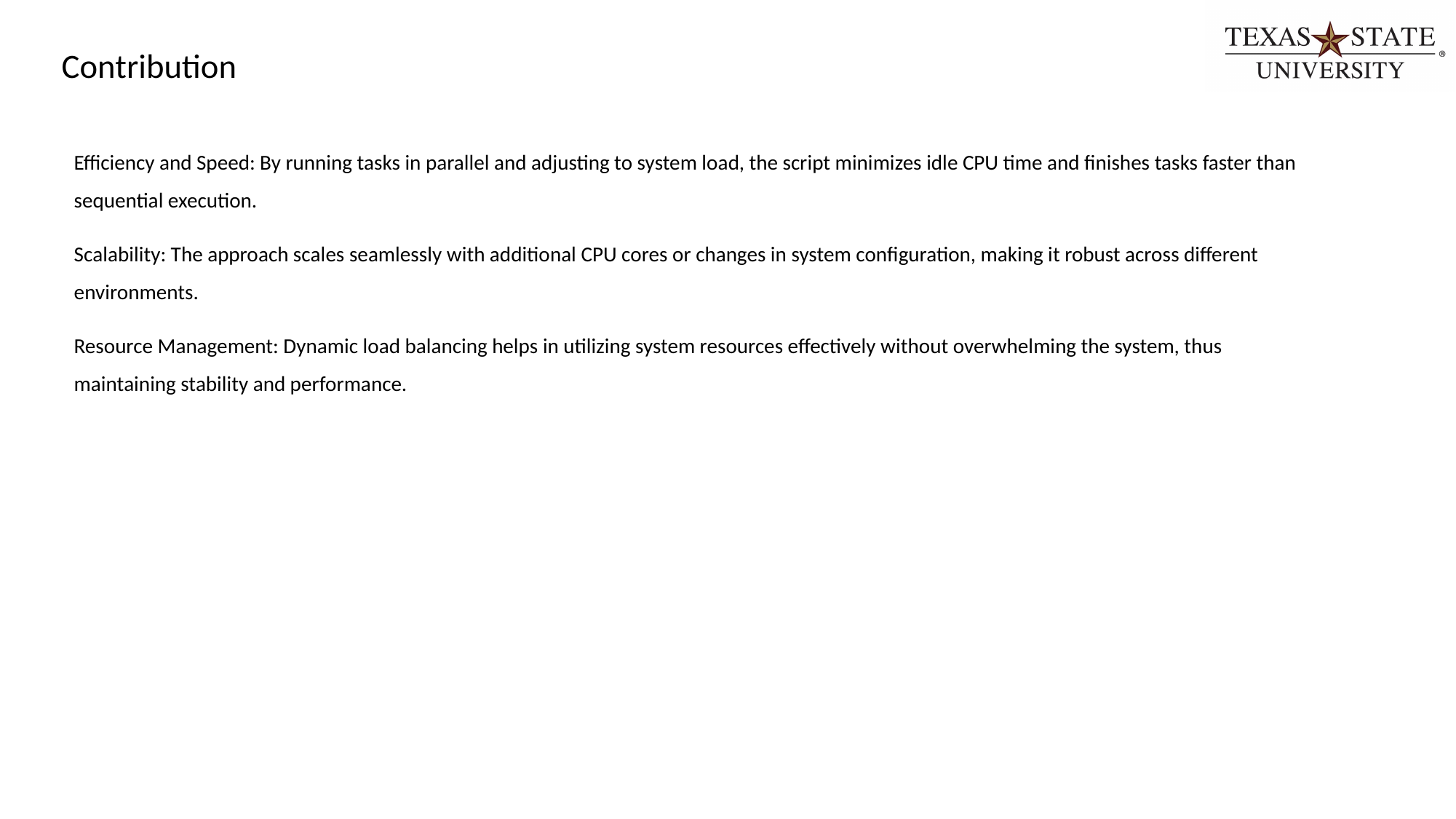

# Contribution
Efficiency and Speed: By running tasks in parallel and adjusting to system load, the script minimizes idle CPU time and finishes tasks faster than sequential execution.
Scalability: The approach scales seamlessly with additional CPU cores or changes in system configuration, making it robust across different environments.
Resource Management: Dynamic load balancing helps in utilizing system resources effectively without overwhelming the system, thus maintaining stability and performance.